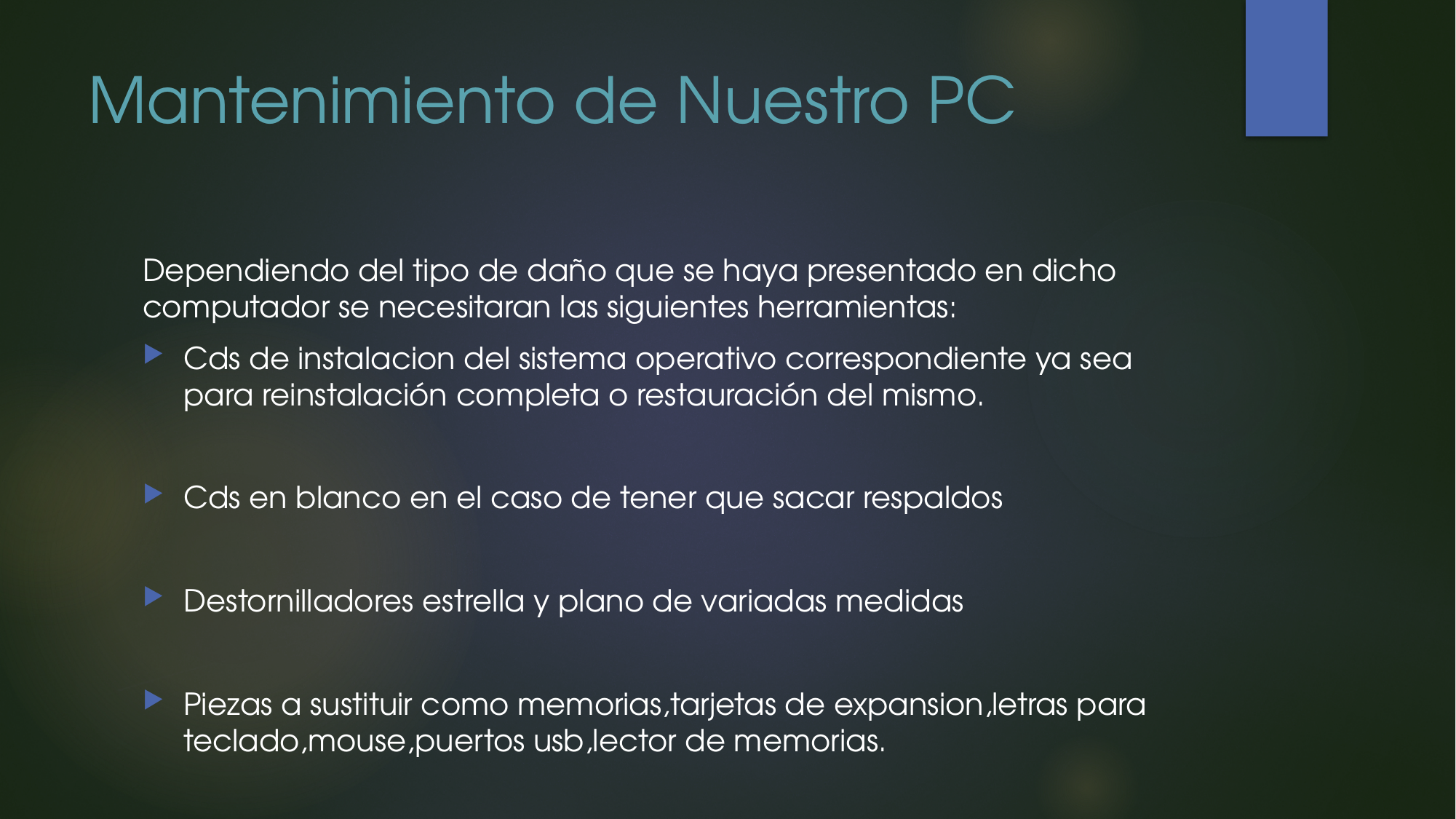

# Mantenimiento de Nuestro PC
Dependiendo del tipo de daño que se haya presentado en dicho computador se necesitaran las siguientes herramientas:
Cds de instalacion del sistema operativo correspondiente ya sea para reinstalación completa o restauración del mismo.

Cds en blanco en el caso de tener que sacar respaldos

Destornilladores estrella y plano de variadas medidas

Piezas a sustituir como memorias,tarjetas de expansion,letras para teclado,mouse,puertos usb,lector de memorias.